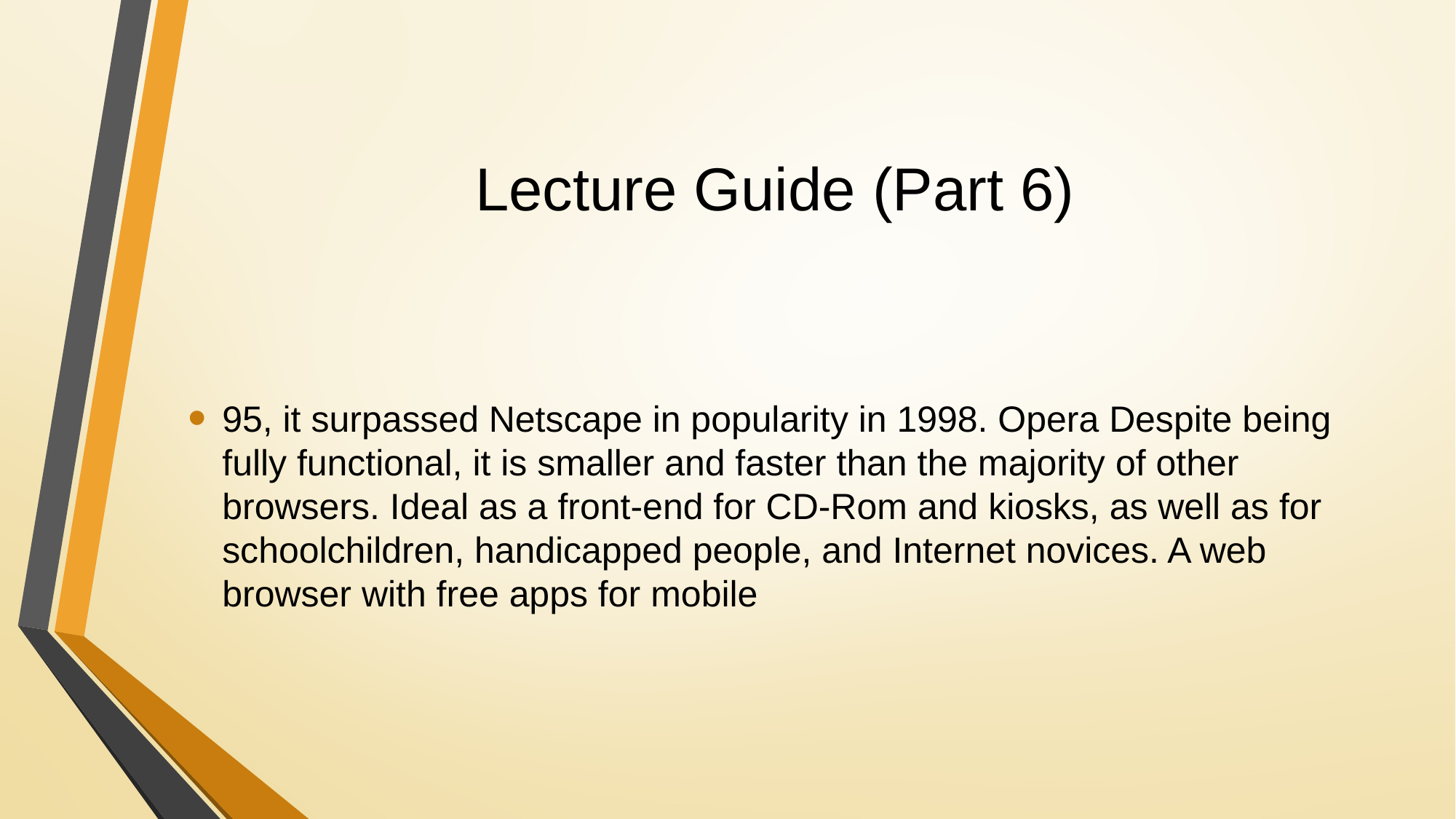

# Lecture Guide (Part 6)
95, it surpassed Netscape in popularity in 1998. Opera Despite being fully functional, it is smaller and faster than the majority of other browsers. Ideal as a front-end for CD-Rom and kiosks, as well as for schoolchildren, handicapped people, and Internet novices. A web browser with free apps for mobile